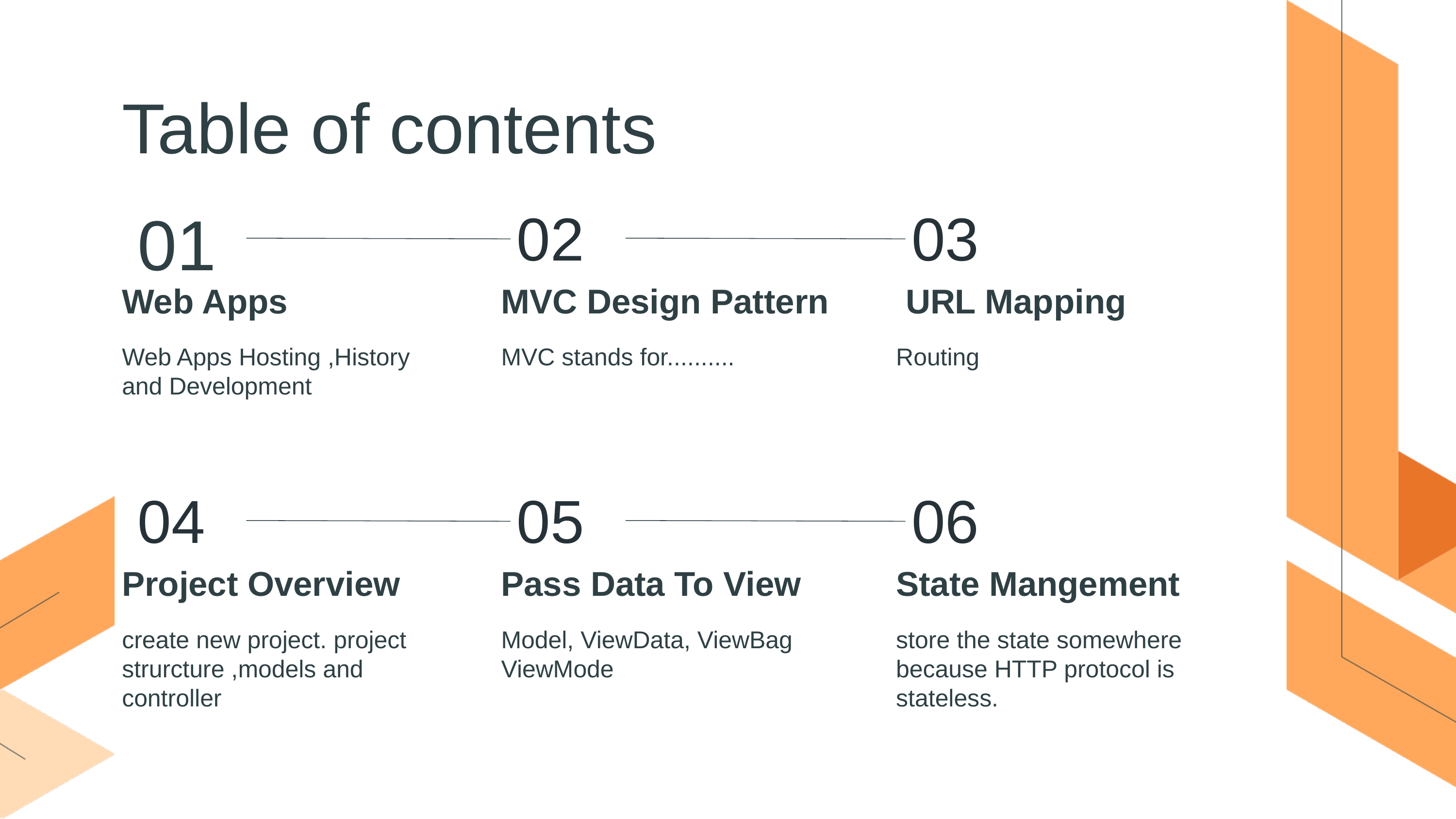

Table of contents
01
02
03

Web Apps
MVC Design Pattern
 URL Mapping

Web Apps Hosting ,History and Development
MVC stands for..........

Routing
04
05
06

Project Overview

Pass Data To View

State Mangement

create new project. project strurcture ,models and controller
Model, ViewData, ViewBag
ViewMode

store the state somewhere because HTTP protocol is stateless.